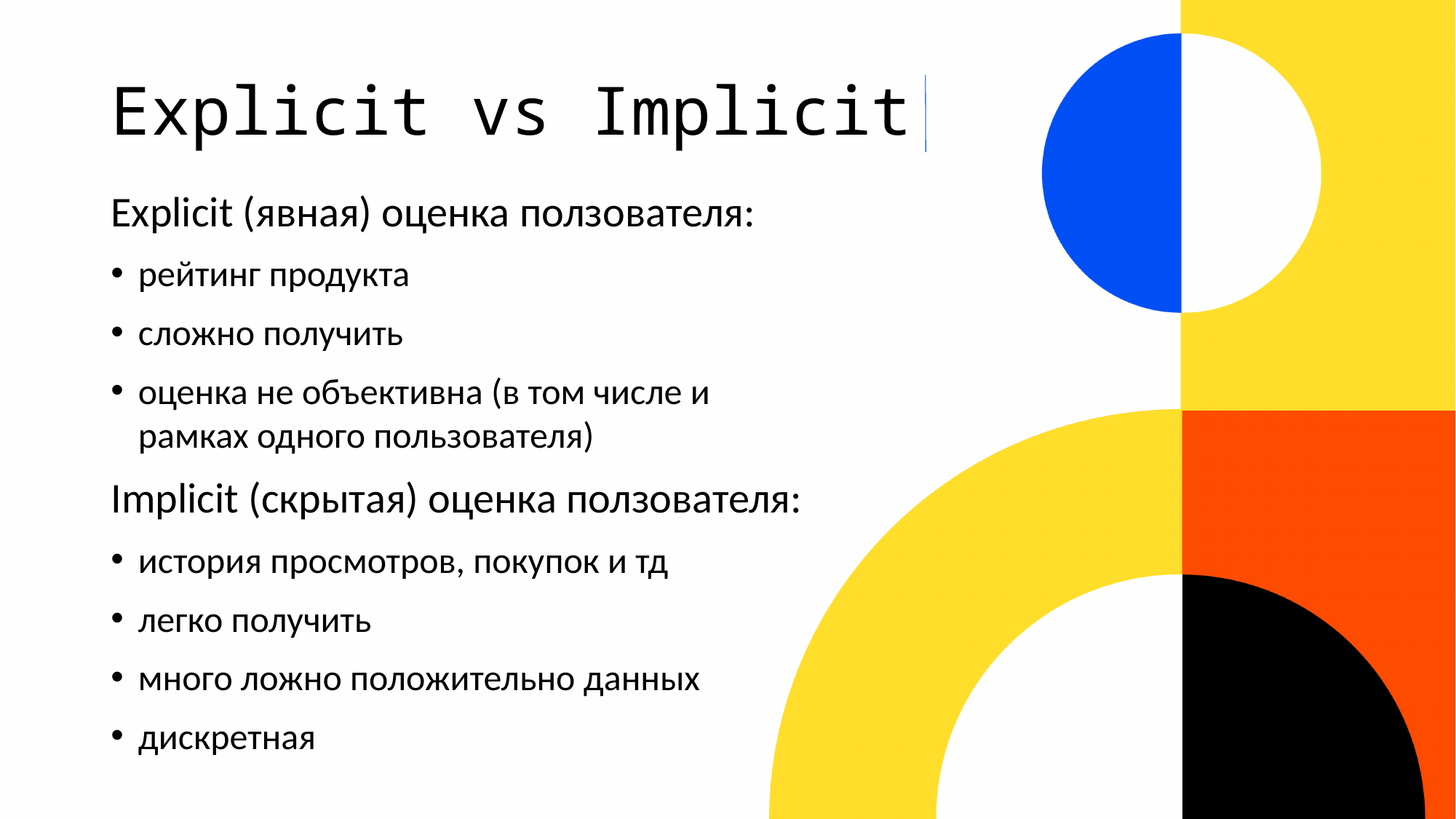

Explicit vs Implicit
Explicit (явная) оценка ползователя:
рейтинг продукта
сложно получить
оценка не объективна (в том числе и
рамках одного пользователя)
Implicit (скрытая) оценка ползователя:
история просмотров, покупок и тд
легко получить
много ложно положительно данных
дискретная